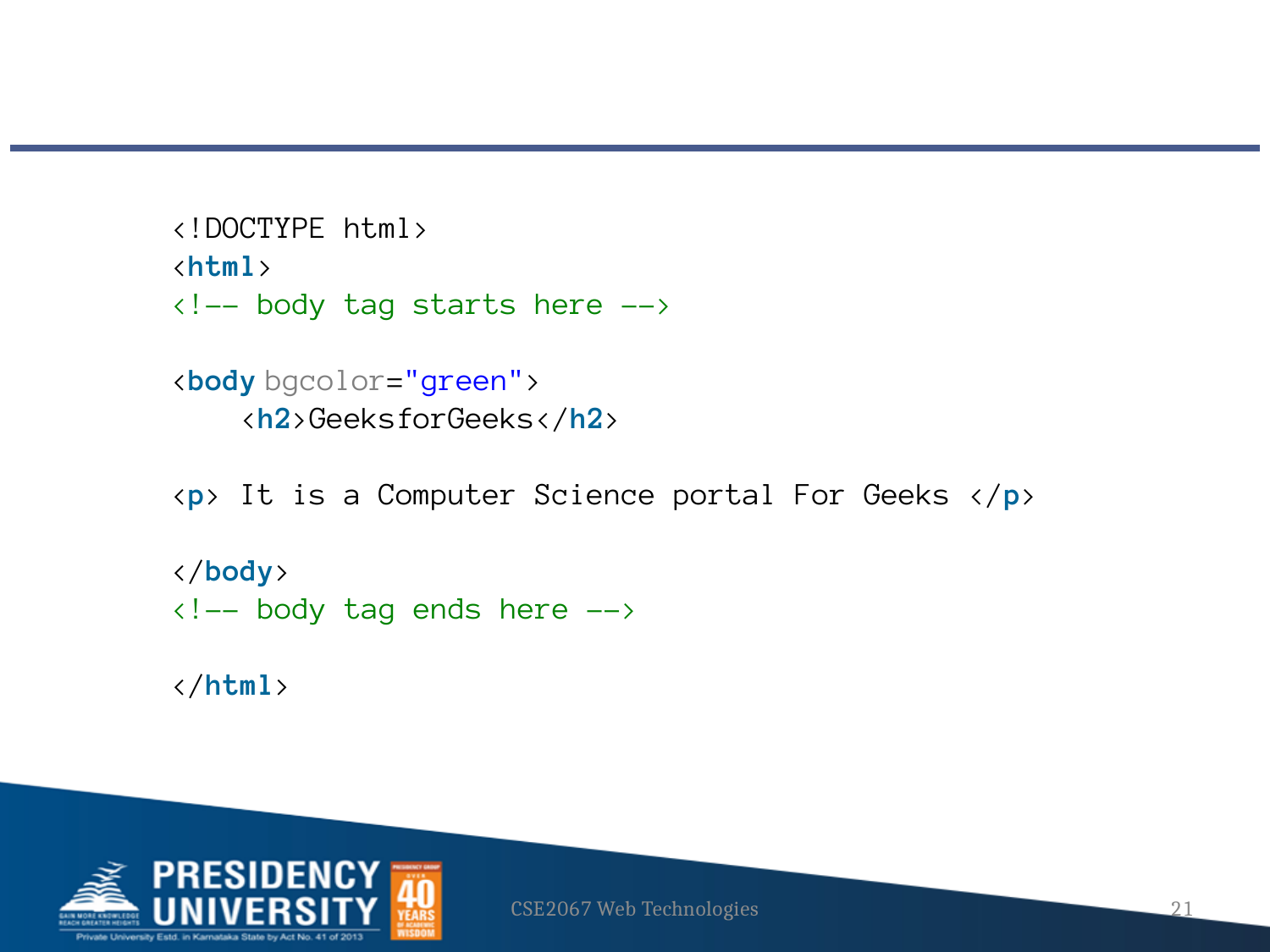

<!DOCTYPE html>
<html>
<!-- body tag starts here -->

<body bgcolor="green">
    <h2>GeeksforGeeks</h2>

<p> It is a Computer Science portal For Geeks </p>

</body>
<!-- body tag ends here -->

</html>
CSE2067 Web Technologies
21